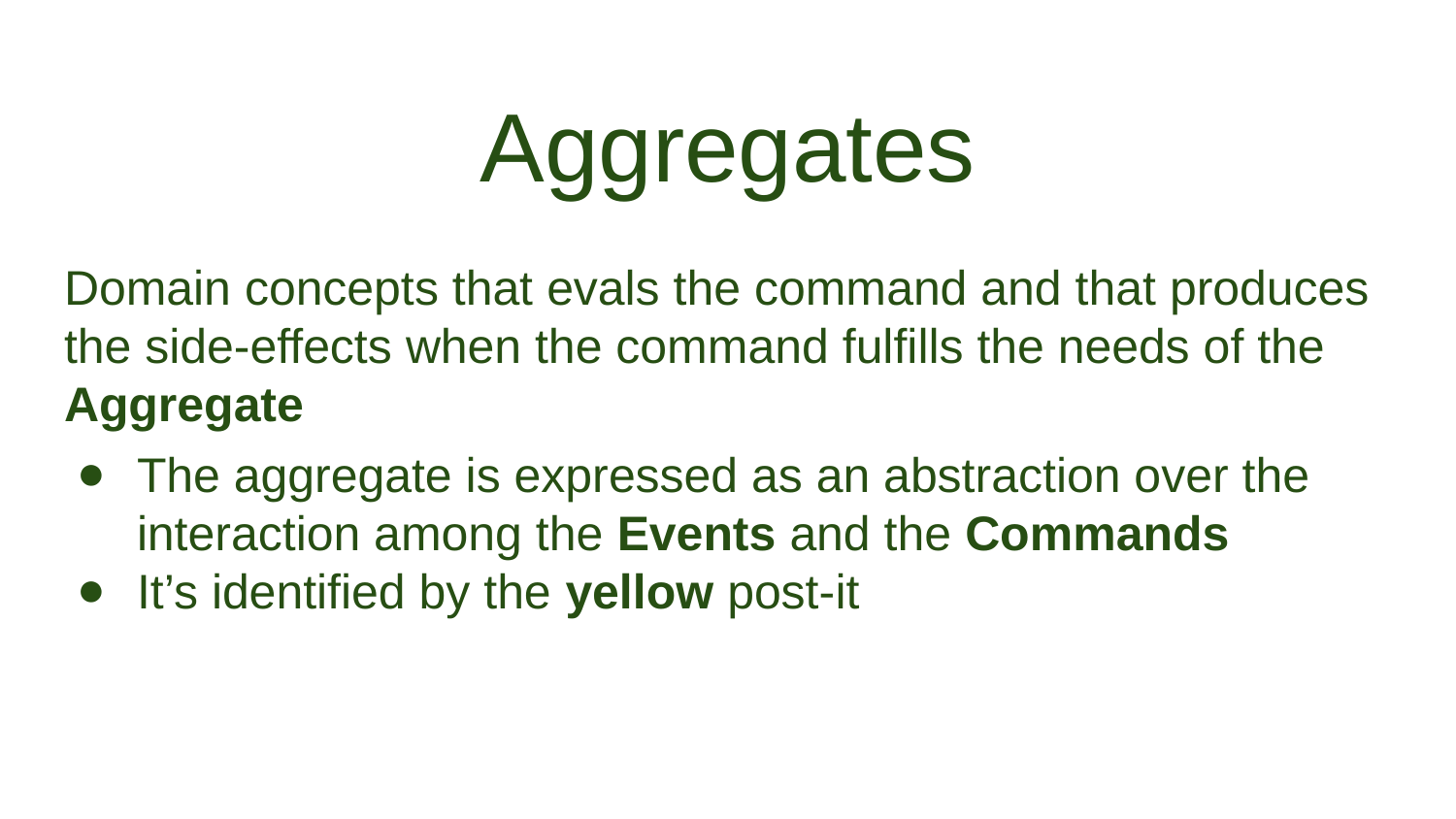

# Aggregates
Domain concepts that evals the command and that produces the side-effects when the command fulfills the needs of the Aggregate
The aggregate is expressed as an abstraction over the interaction among the Events and the Commands
It’s identified by the yellow post-it